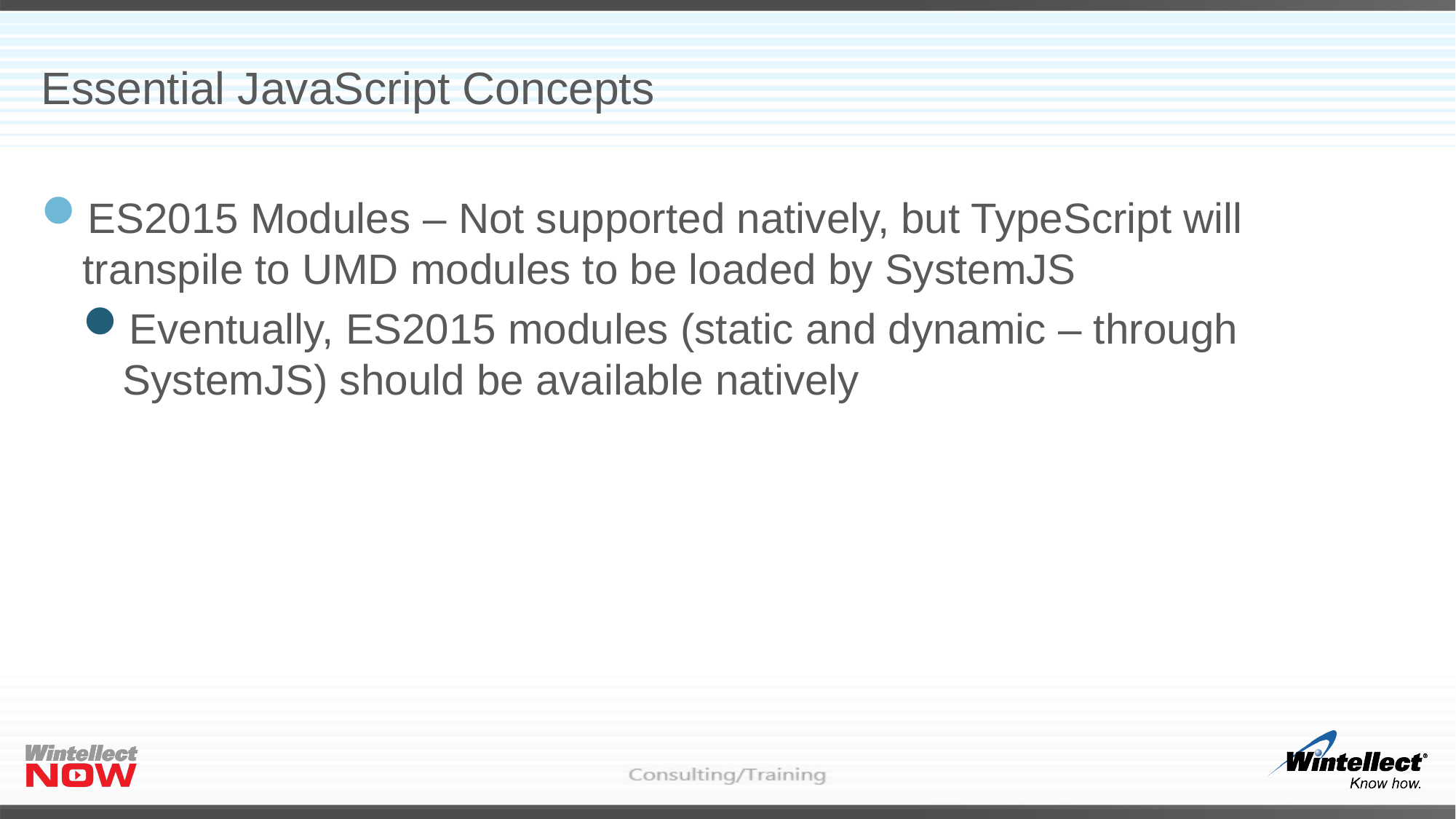

# Essential JavaScript Concepts
ES2015 Modules – Not supported natively, but TypeScript will transpile to UMD modules to be loaded by SystemJS
Eventually, ES2015 modules (static and dynamic – through SystemJS) should be available natively